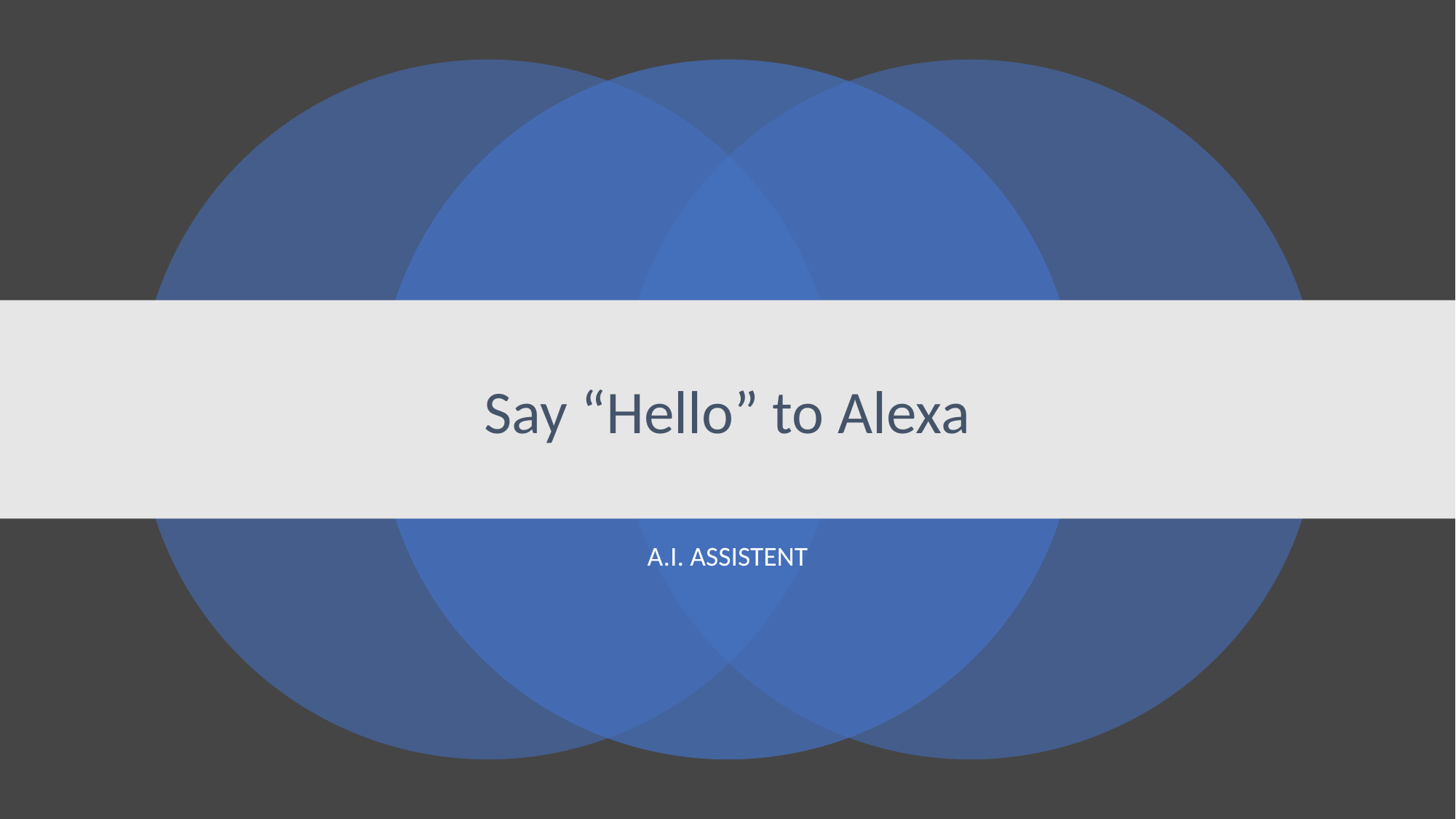

# Say “Hello” to Alexa
A.I. ASSISTENT